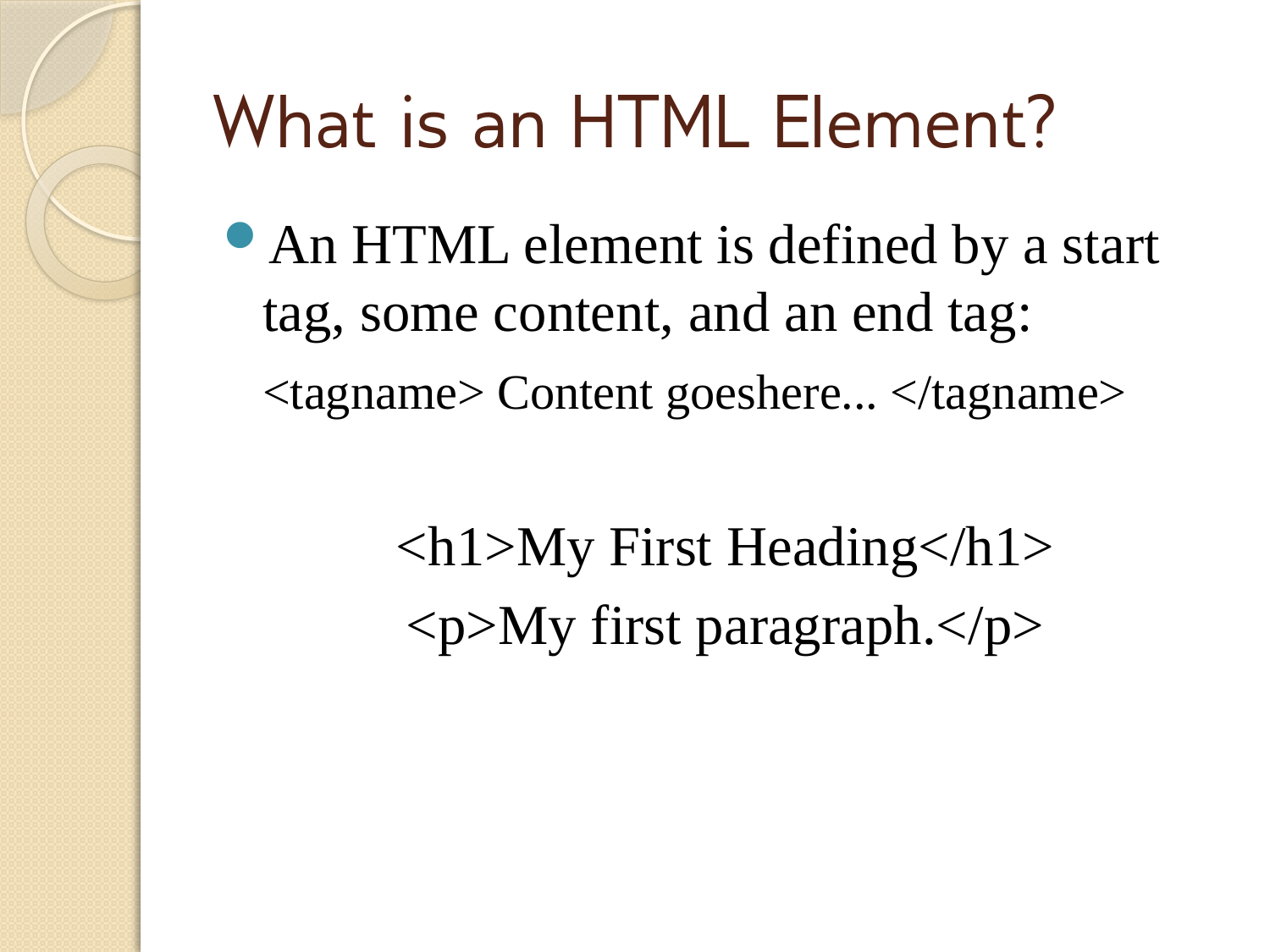

# What is an HTML Element?
An HTML element is defined by a start tag, some content, and an end tag:
	<tagname> Content goeshere... </tagname>

<h1>My First Heading</h1>
<p>My first paragraph.</p>